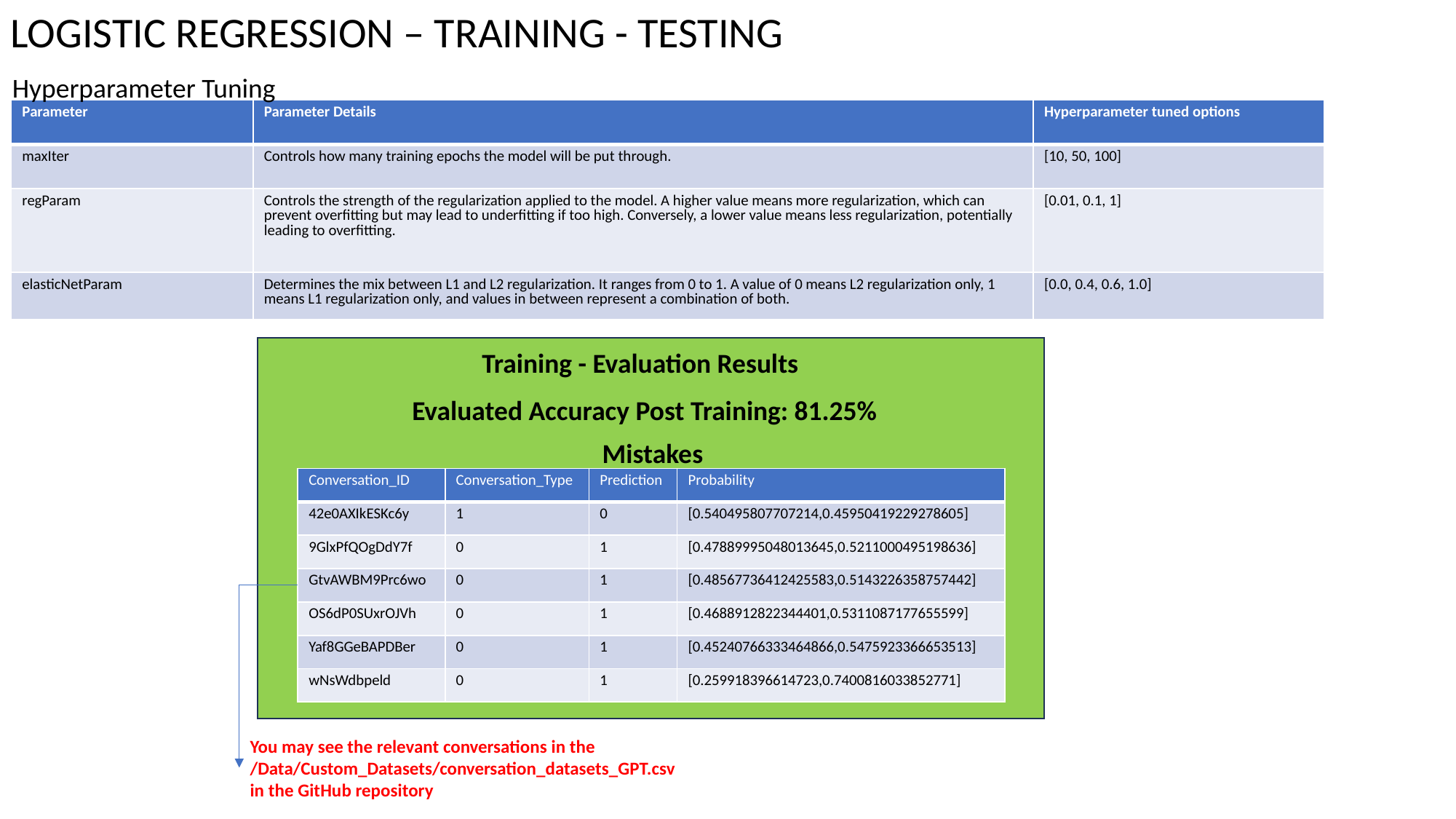

LOGISTIC REGRESSION – TRAINING - TESTING
Hyperparameter Tuning
| Parameter | Parameter Details | Hyperparameter tuned options |
| --- | --- | --- |
| maxIter | Controls how many training epochs the model will be put through. | [10, 50, 100] |
| regParam | Controls the strength of the regularization applied to the model. A higher value means more regularization, which can prevent overfitting but may lead to underfitting if too high. Conversely, a lower value means less regularization, potentially leading to overfitting. | [0.01, 0.1, 1] |
| elasticNetParam | Determines the mix between L1 and L2 regularization. It ranges from 0 to 1. A value of 0 means L2 regularization only, 1 means L1 regularization only, and values in between represent a combination of both. | [0.0, 0.4, 0.6, 1.0] |

Training - Evaluation Results
Evaluated Accuracy Post Training: 81.25%
Mistakes
| Conversation\_ID | Conversation\_Type | Prediction | Probability |
| --- | --- | --- | --- |
| 42e0AXIkESKc6y | 1 | 0 | [0.540495807707214,0.45950419229278605] |
| 9GlxPfQOgDdY7f | 0 | 1 | [0.47889995048013645,0.5211000495198636] |
| GtvAWBM9Prc6wo | 0 | 1 | [0.48567736412425583,0.5143226358757442] |
| OS6dP0SUxrOJVh | 0 | 1 | [0.4688912822344401,0.5311087177655599] |
| Yaf8GGeBAPDBer | 0 | 1 | [0.45240766333464866,0.5475923366653513] |
| wNsWdbpeld | 0 | 1 | [0.259918396614723,0.7400816033852771] |
You may see the relevant conversations in the /Data/Custom_Datasets/conversation_datasets_GPT.csv in the GitHub repository